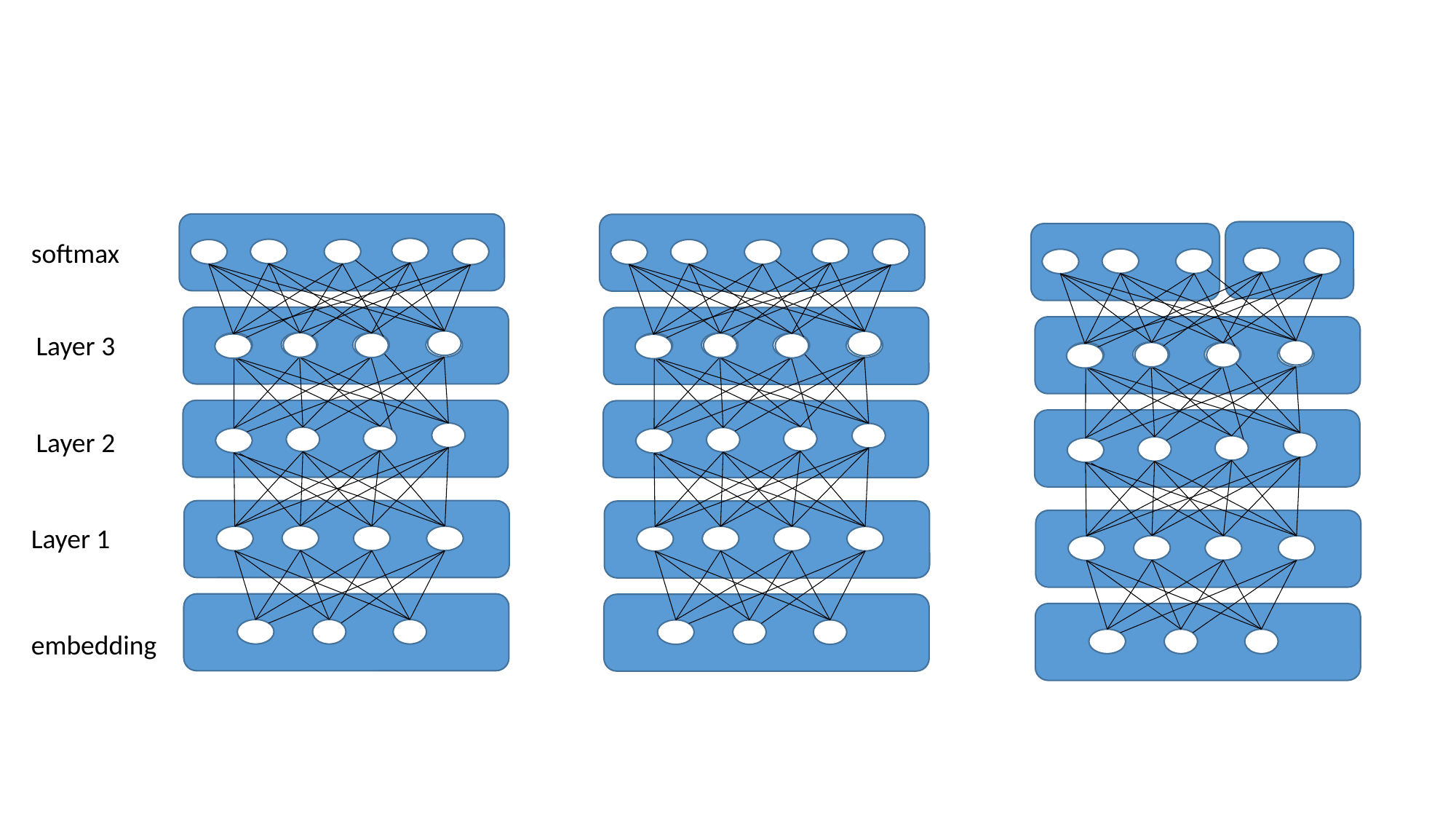

softmax

Layer 3

Layer 2

Layer 1

embedding